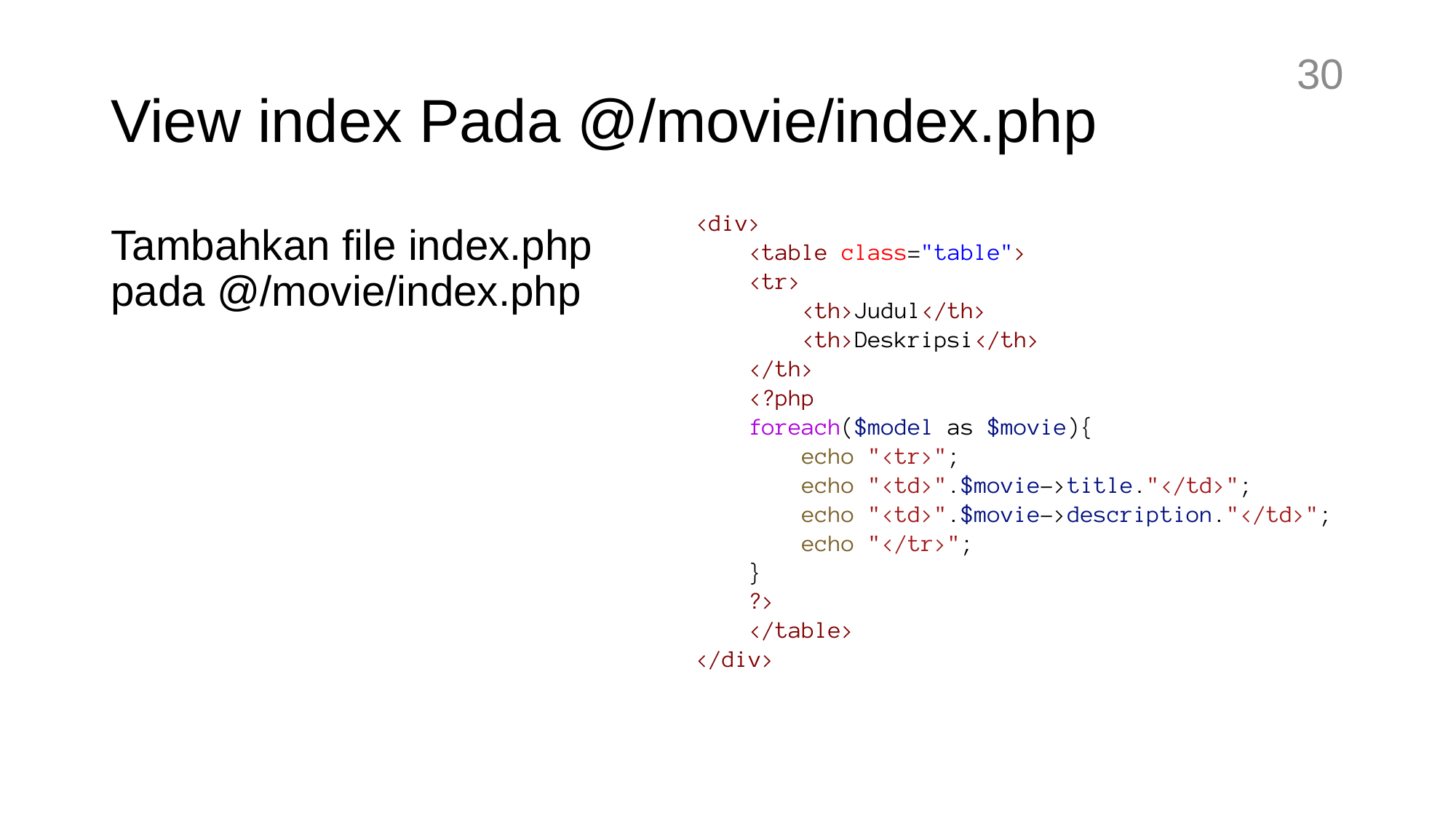

# View index Pada @/movie/index.php
30
<div>
    <table class="table">
    <tr>
        <th>Judul</th>
        <th>Deskripsi</th>
    </th>
    <?php
    foreach($model as $movie){
        echo "<tr>";
        echo "<td>".$movie->title."</td>";
        echo "<td>".$movie->description."</td>";
        echo "</tr>";
    }
    ?>
    </table>
</div>
Tambahkan file index.php pada @/movie/index.php